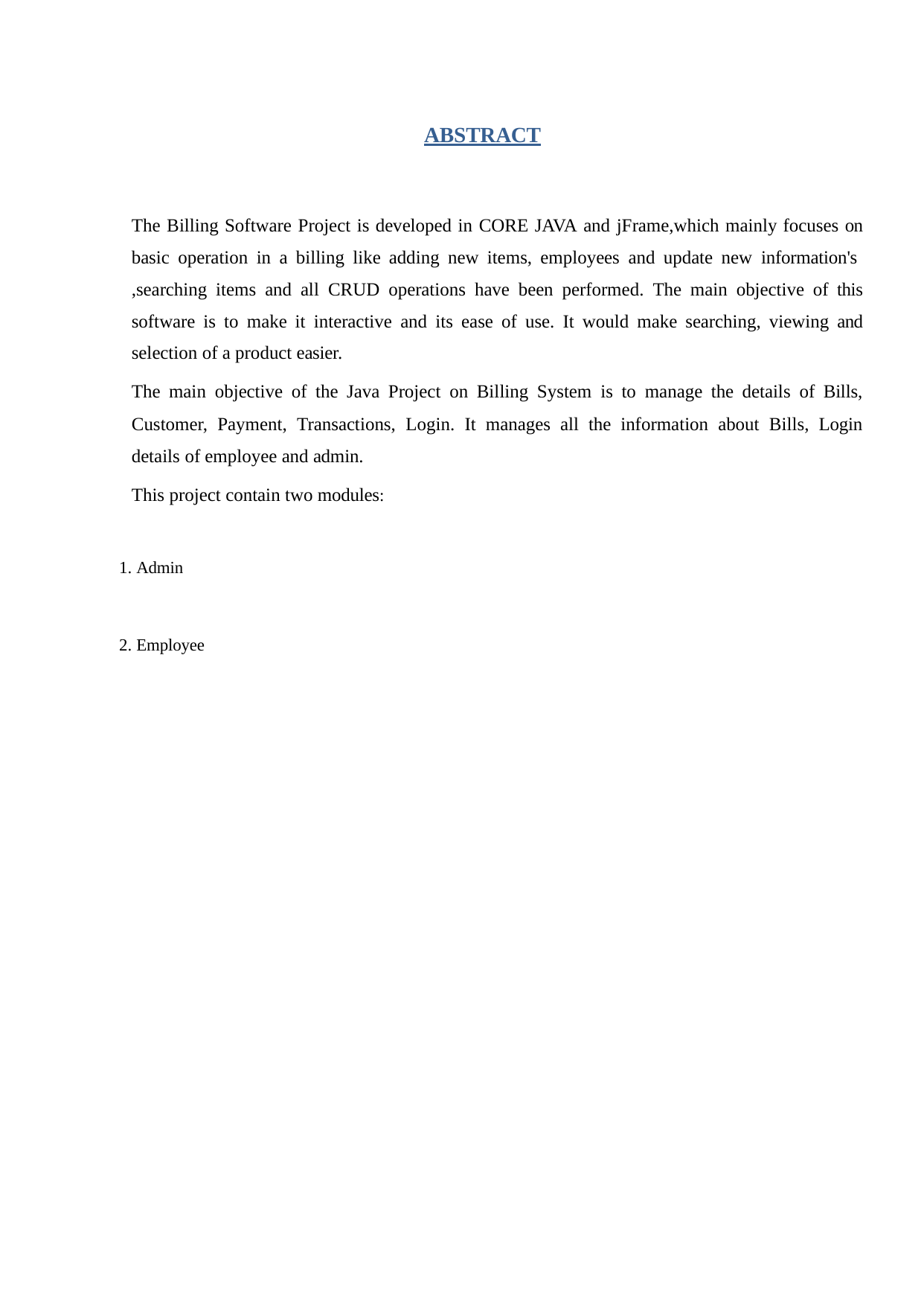

ABSTRACT
The Billing Software Project is developed in CORE JAVA and jFrame,which mainly focuses on basic operation in a billing like adding new items, employees and update new information's
,searching items and all CRUD operations have been performed. The main objective of this software is to make it interactive and its ease of use. It would make searching, viewing and selection of a product easier.
The main objective of the Java Project on Billing System is to manage the details of Bills, Customer, Payment, Transactions, Login. It manages all the information about Bills, Login details of employee and admin.
This project contain two modules:

1. Admin
2. Employee